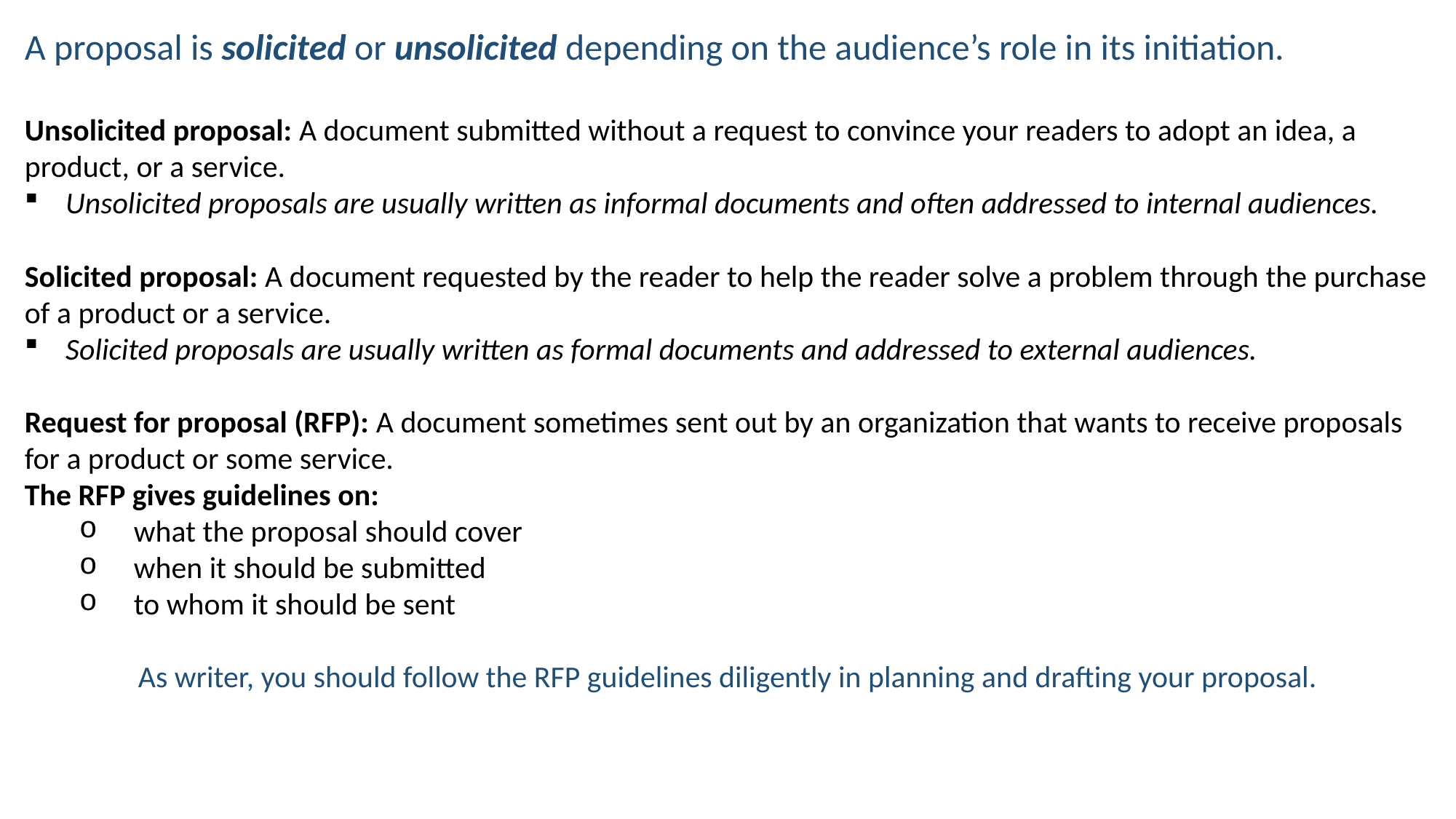

A proposal is solicited or unsolicited depending on the audience’s role in its initiation.

Unsolicited proposal: A document submitted without a request to convince your readers to adopt an idea, a product, or a service.
Unsolicited proposals are usually written as informal documents and often addressed to internal audiences.

Solicited proposal: A document requested by the reader to help the reader solve a problem through the purchase of a product or a service.
Solicited proposals are usually written as formal documents and addressed to external audiences.

Request for proposal (RFP): A document sometimes sent out by an organization that wants to receive proposals for a product or some service.
The RFP gives guidelines on:
what the proposal should cover
when it should be submitted
to whom it should be sent

As writer, you should follow the RFP guidelines diligently in planning and drafting your proposal.